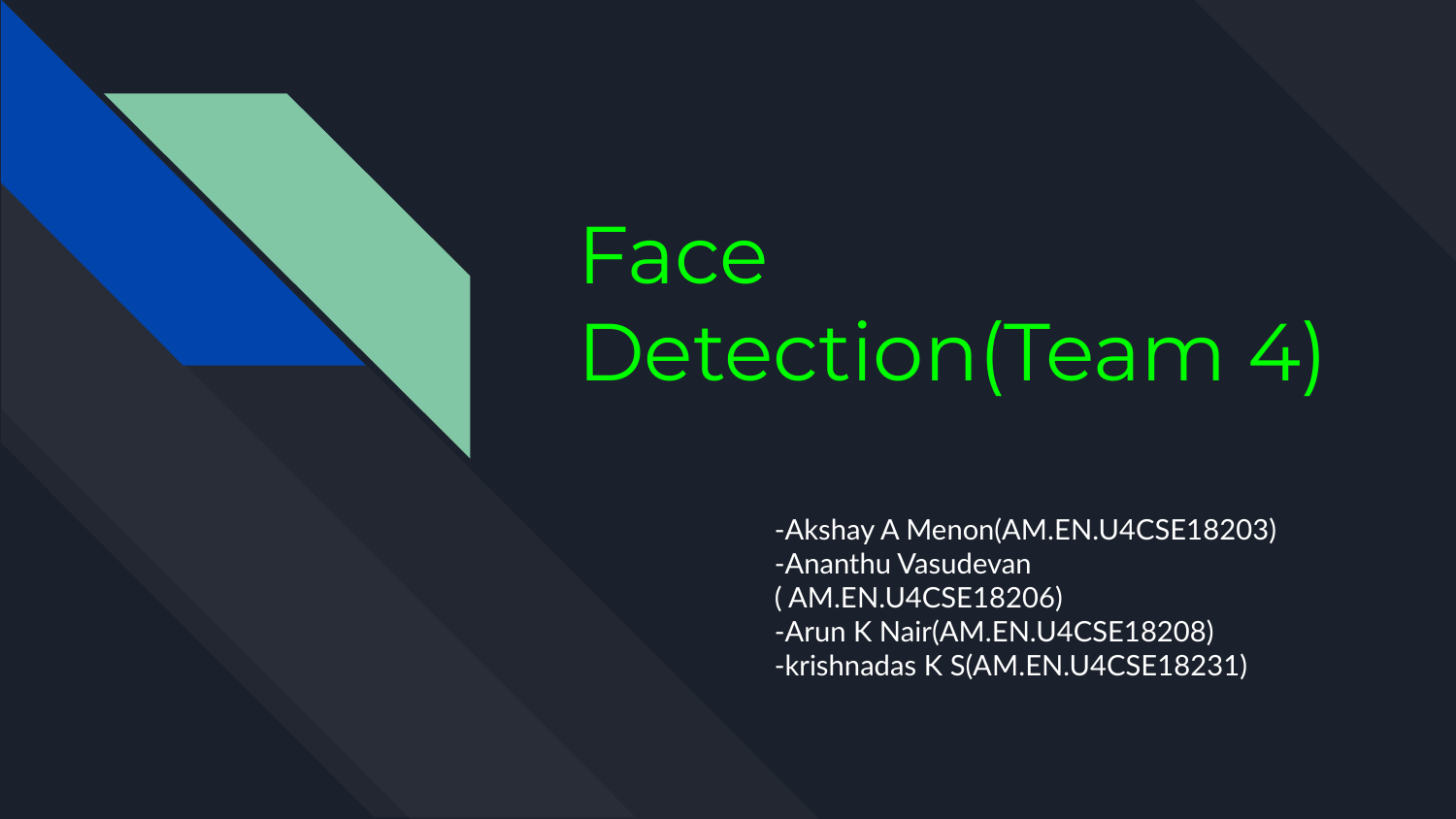

# Face Detection(Team 4)
-Akshay A Menon(AM.EN.U4CSE18203)
-Ananthu Vasudevan ( AM.EN.U4CSE18206)
-Arun K Nair(AM.EN.U4CSE18208)
-krishnadas K S(AM.EN.U4CSE18231)